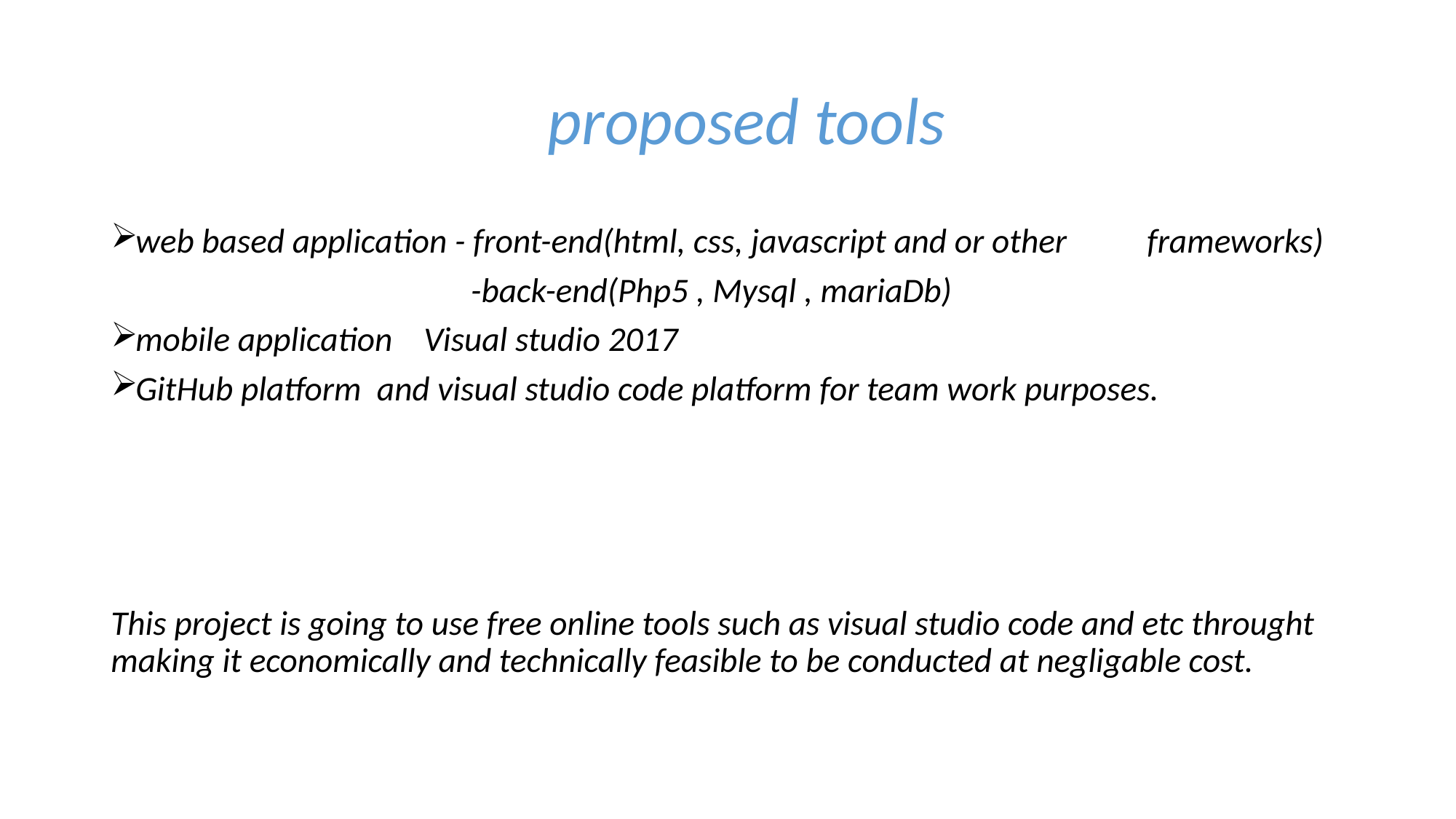

# proposed tools
web based application - front-end(html, css, javascript and or other 					     frameworks)
                                              -back-end(Php5 , Mysql , mariaDb)
mobile application    Visual studio 2017
GitHub platform  and visual studio code platform for team work purposes.

This project is going to use free online tools such as visual studio code and etc throught  making it economically and technically feasible to be conducted at negligable cost.